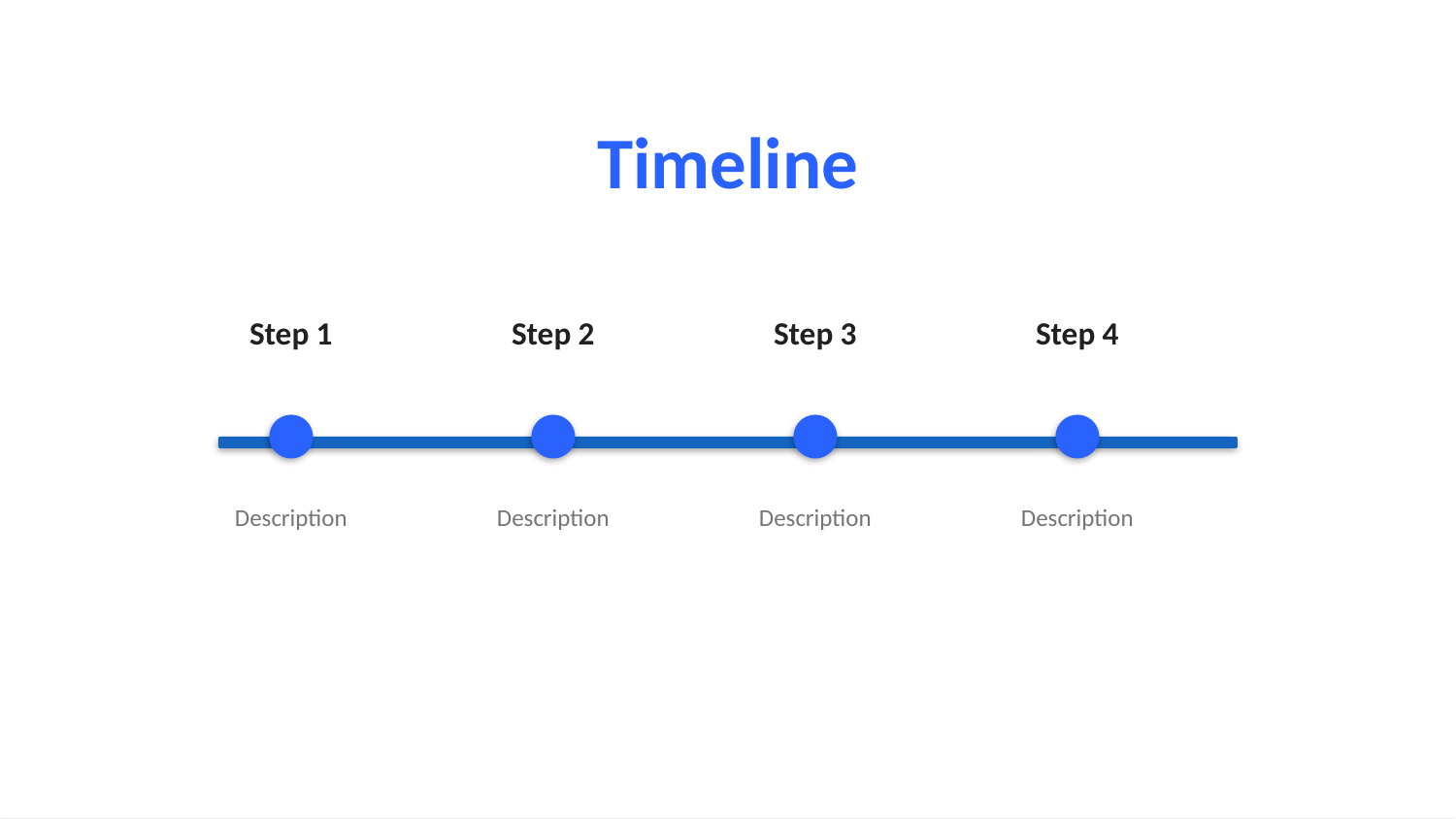

Timeline
Step 1
Step 2
Step 3
Step 4

Description
Description
Description
Description